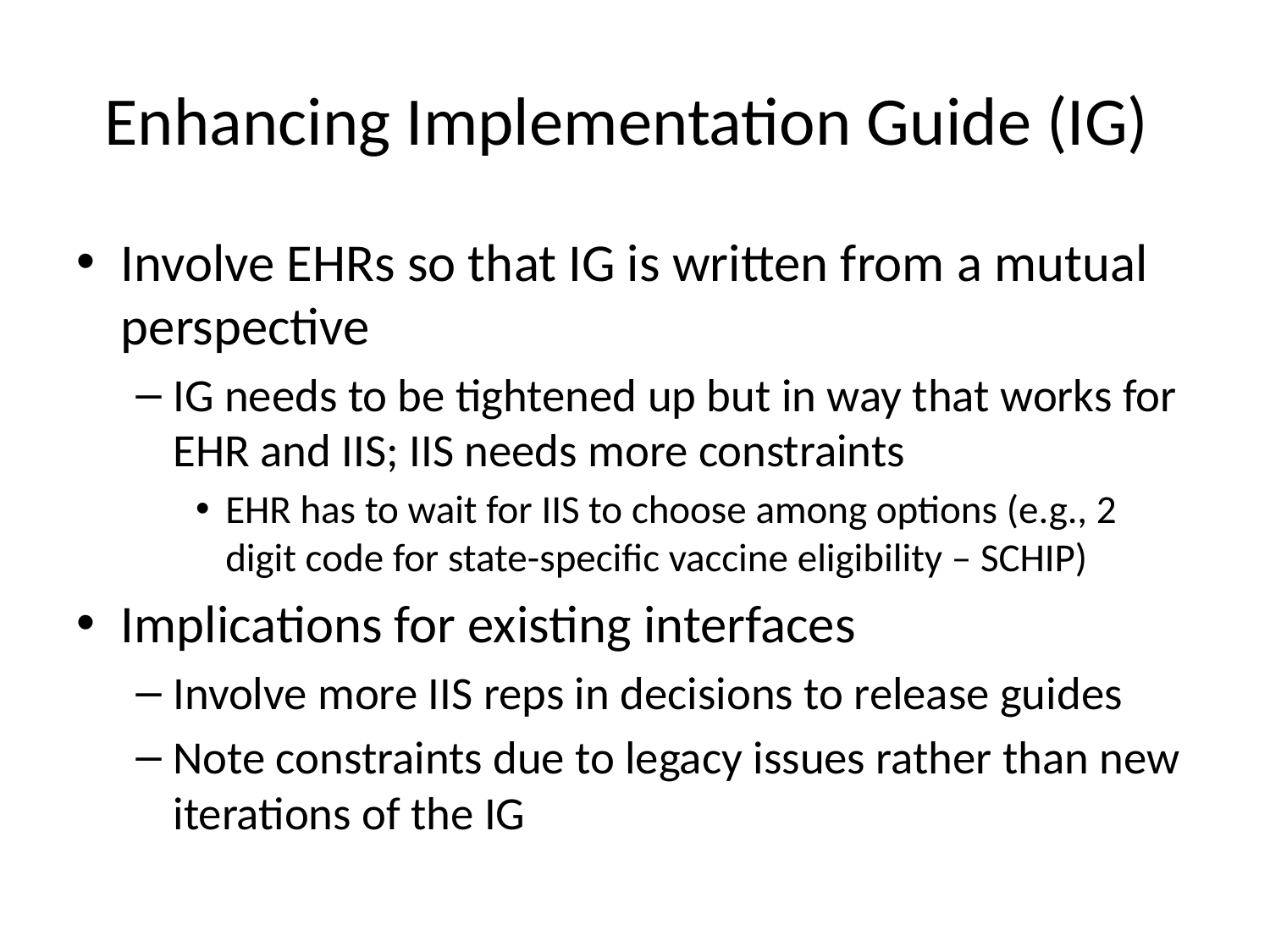

# Enhancing Implementation Guide (IG)
Involve EHRs so that IG is written from a mutual perspective
IG needs to be tightened up but in way that works for EHR and IIS; IIS needs more constraints
EHR has to wait for IIS to choose among options (e.g., 2 digit code for state-specific vaccine eligibility – SCHIP)
Implications for existing interfaces
Involve more IIS reps in decisions to release guides
Note constraints due to legacy issues rather than new iterations of the IG